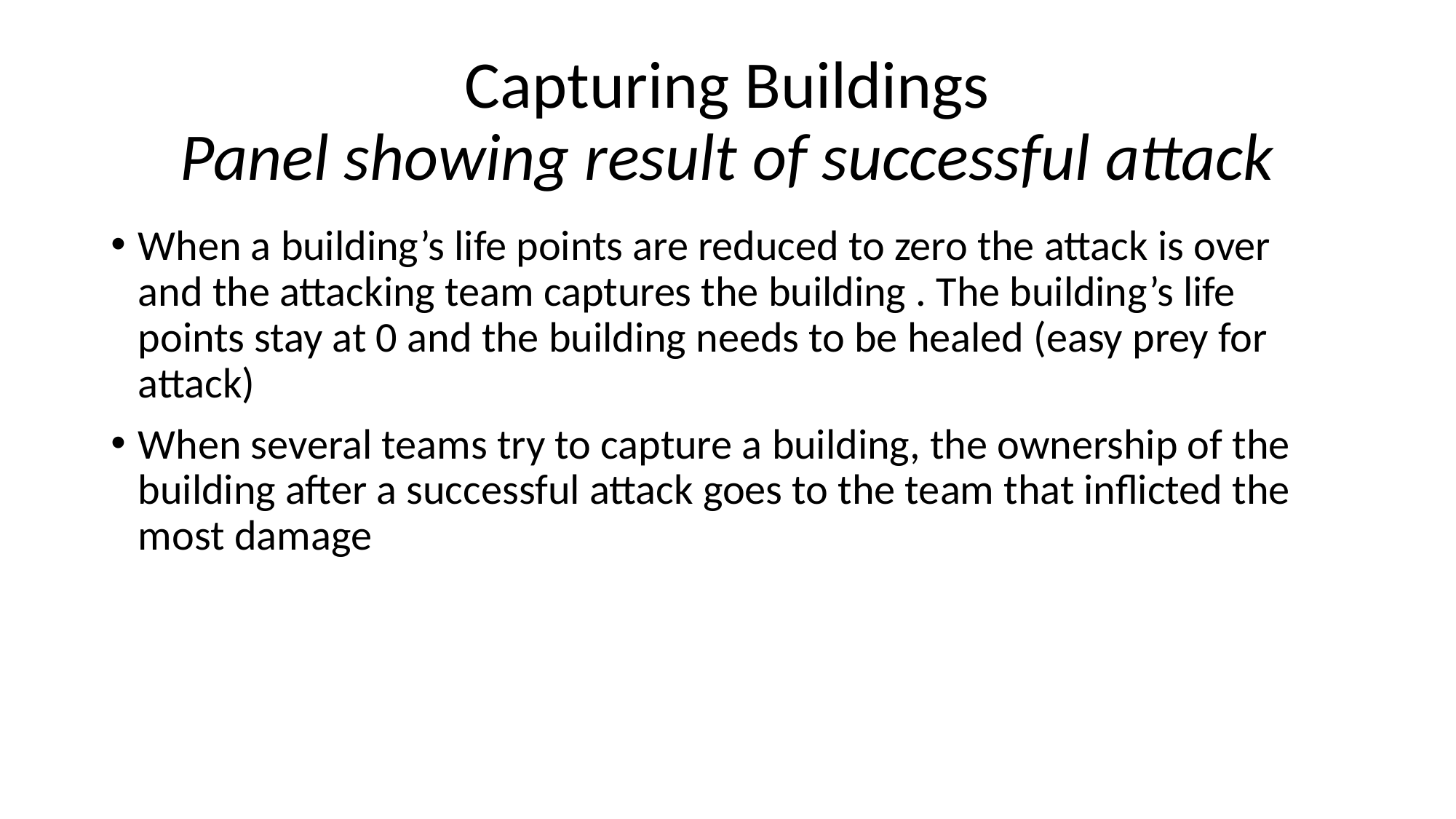

# Capturing Buildings Panel showing result of successful attack
When a building’s life points are reduced to zero the attack is over and the attacking team captures the building . The building’s life points stay at 0 and the building needs to be healed (easy prey for attack)
When several teams try to capture a building, the ownership of the building after a successful attack goes to the team that inflicted the most damage